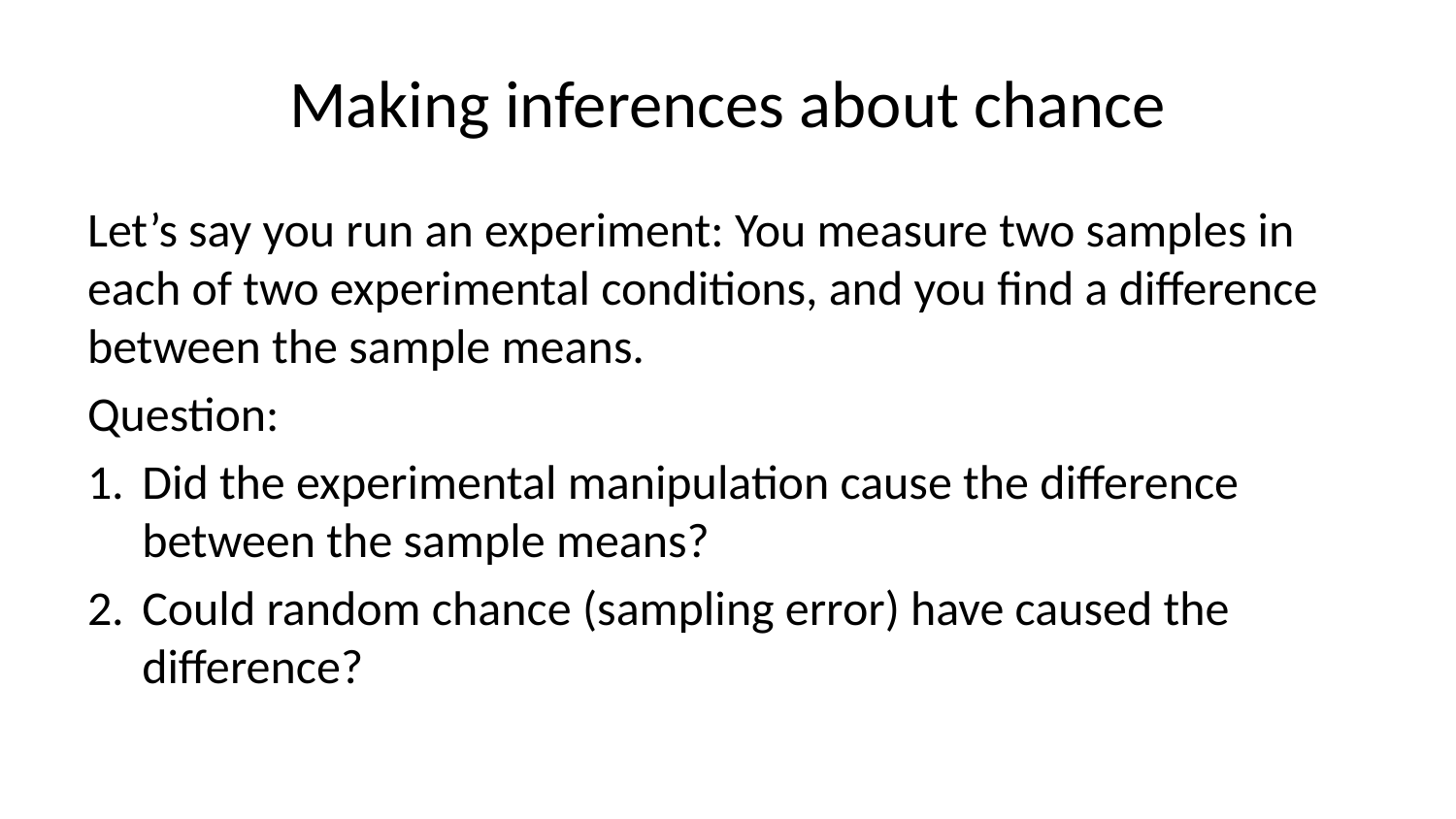

# Making inferences about chance
Let’s say you run an experiment: You measure two samples in each of two experimental conditions, and you find a difference between the sample means.
Question:
Did the experimental manipulation cause the difference between the sample means?
Could random chance (sampling error) have caused the difference?